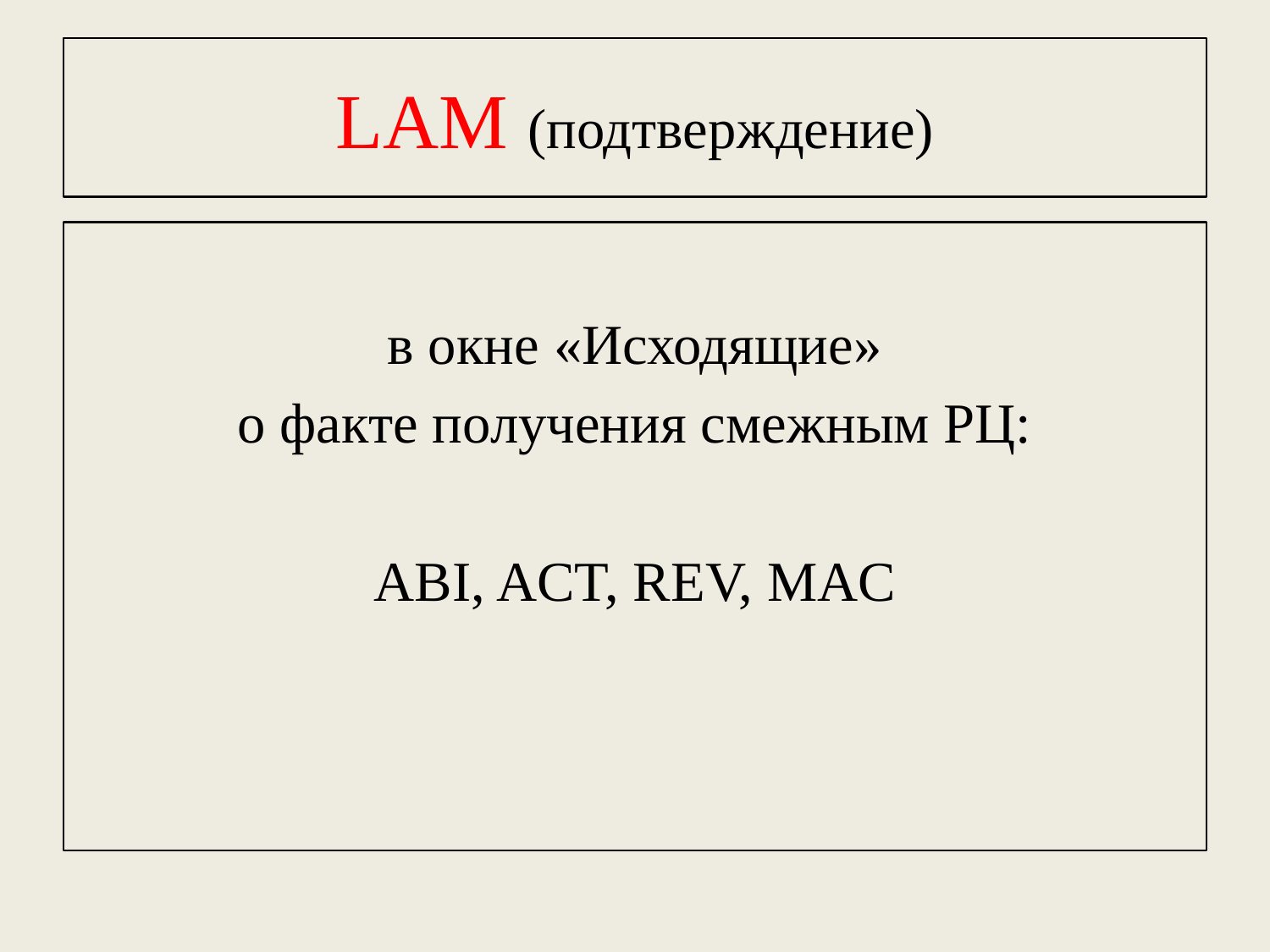

# LAM (подтверждение)

в окне «Исходящие»
о факте получения смежным РЦ:

ABI, ACT, REV, MAC